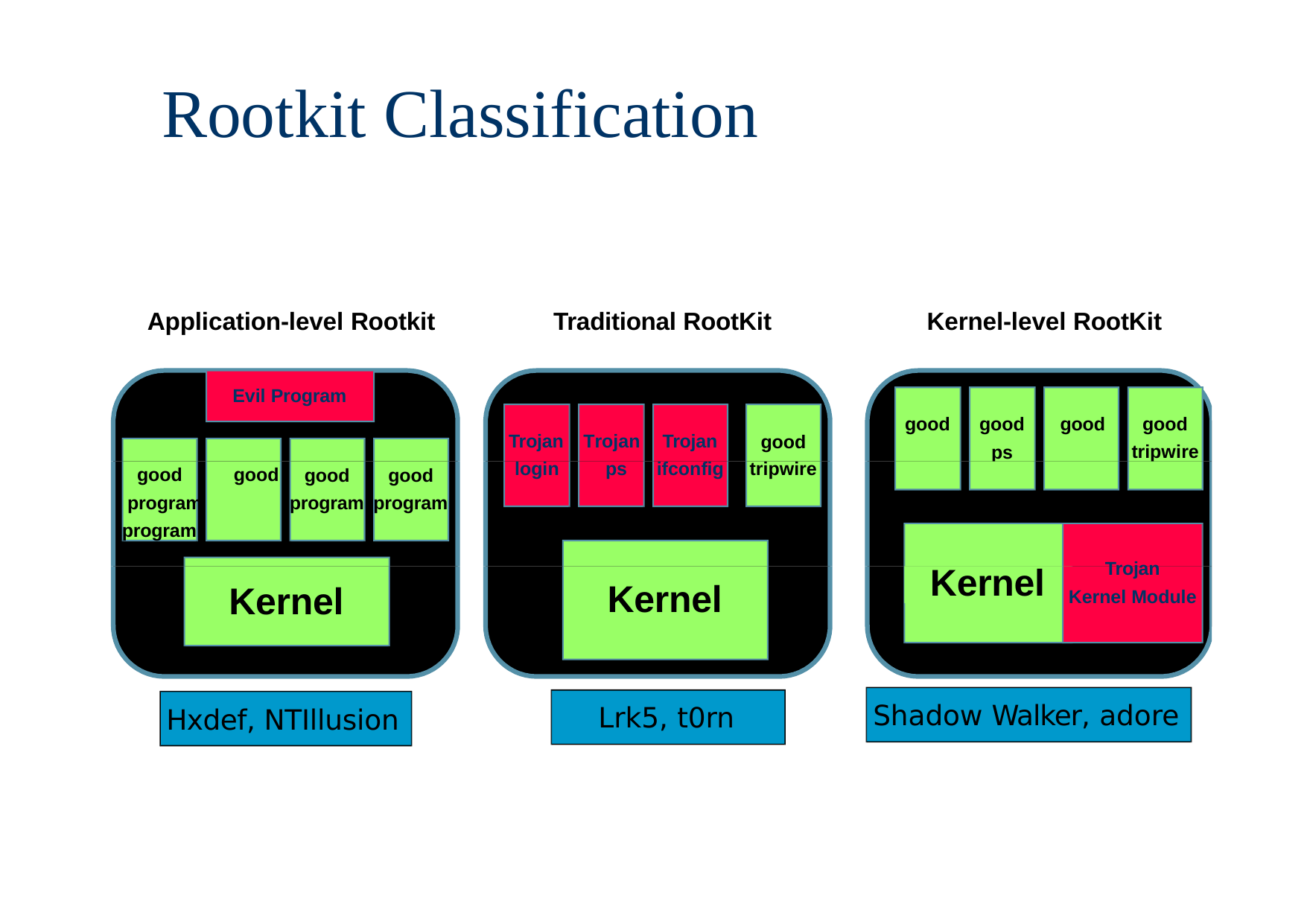

# Rootkit Classification

Application-level Rootkit
Traditional RootKit
Kernel-level RootKit

Evil Program

good
good  login
good	good
ps	ifconfig
good  tripwire
Trojan  ps
Trojan
Trojan

login
ifconfig
good	good  program program
good  program

tripwire
good
program

Kernel
Kernel

Trojan
Kernel Module
Kernel

Shadow Walker, adore

Lrk5, t0rn

Hxdef, NTIllusion